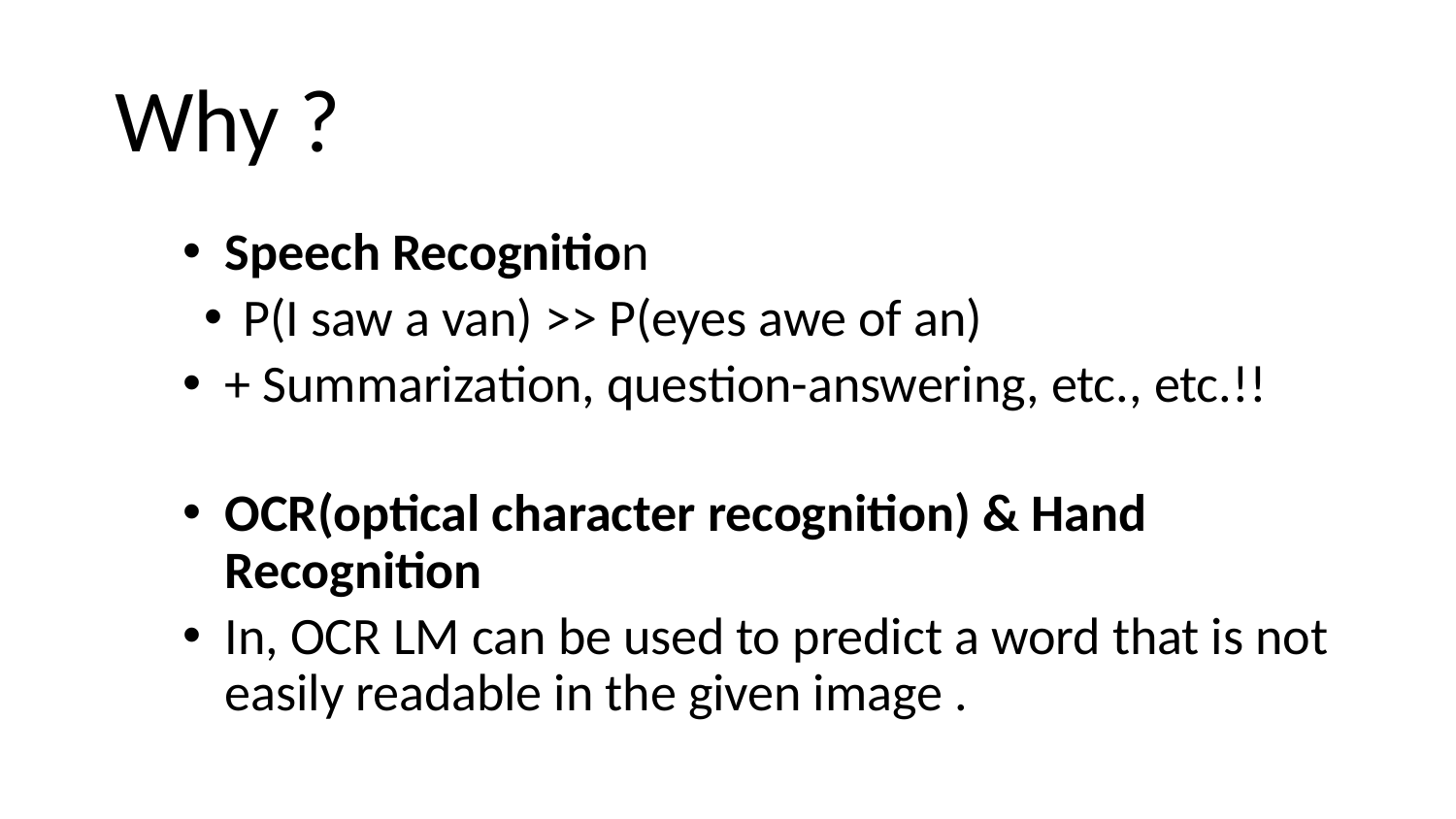

# Why ?
Speech Recognition
P(I saw a van) >> P(eyes awe of an)
+ Summarization, question-answering, etc., etc.!!

OCR(optical character recognition) & Hand Recognition
In, OCR LM can be used to predict a word that is not easily readable in the given image .